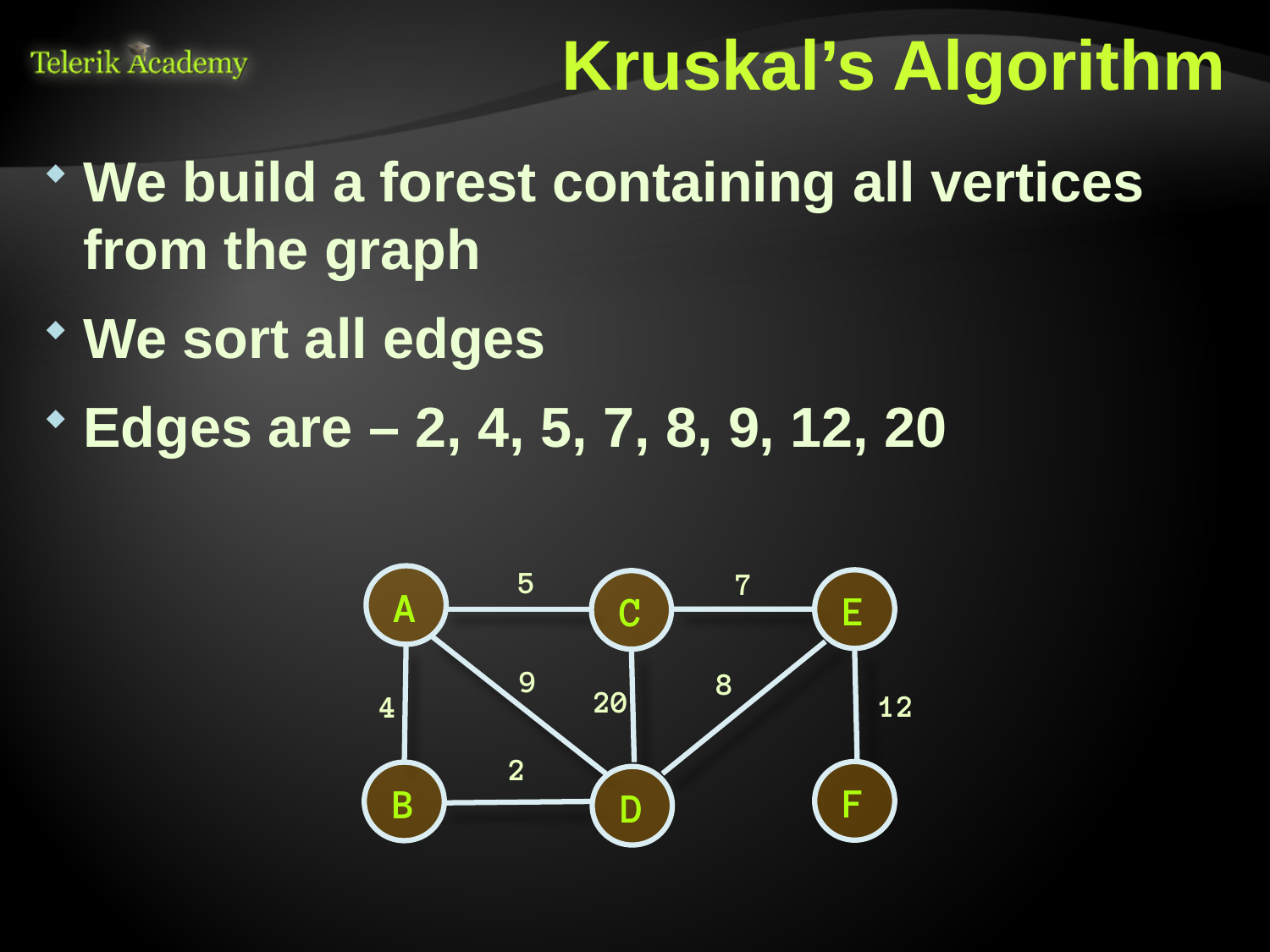

# Kruskal’s Algorithm
We build a forest containing all vertices from the graph
We sort all edges
Edges are – 2, 4, 5, 7, 8, 9, 12, 20
5
7
A
E
C
9
8
20
12
4
2
F
B
D
76